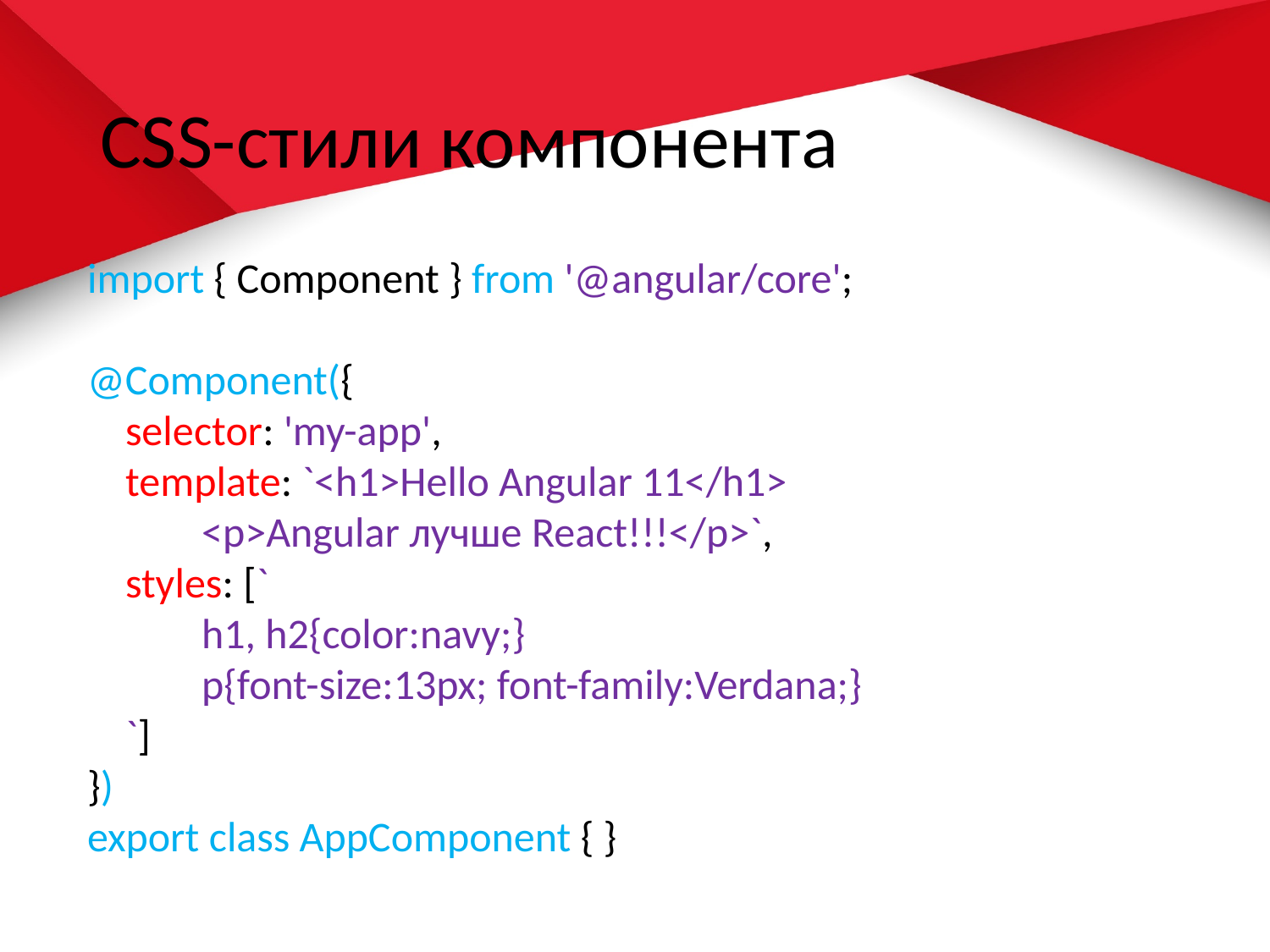

# CSS-стили компонента
import { Component } from '@angular/core';

@Component({
    selector: 'my-app',
    template: `<h1>Hello Angular 11</h1>
            <p>Angular лучше React!!!</p>`,
    styles: [`
            h1, h2{color:navy;}
            p{font-size:13px; font-family:Verdana;}
    `]
})
export class AppComponent { }